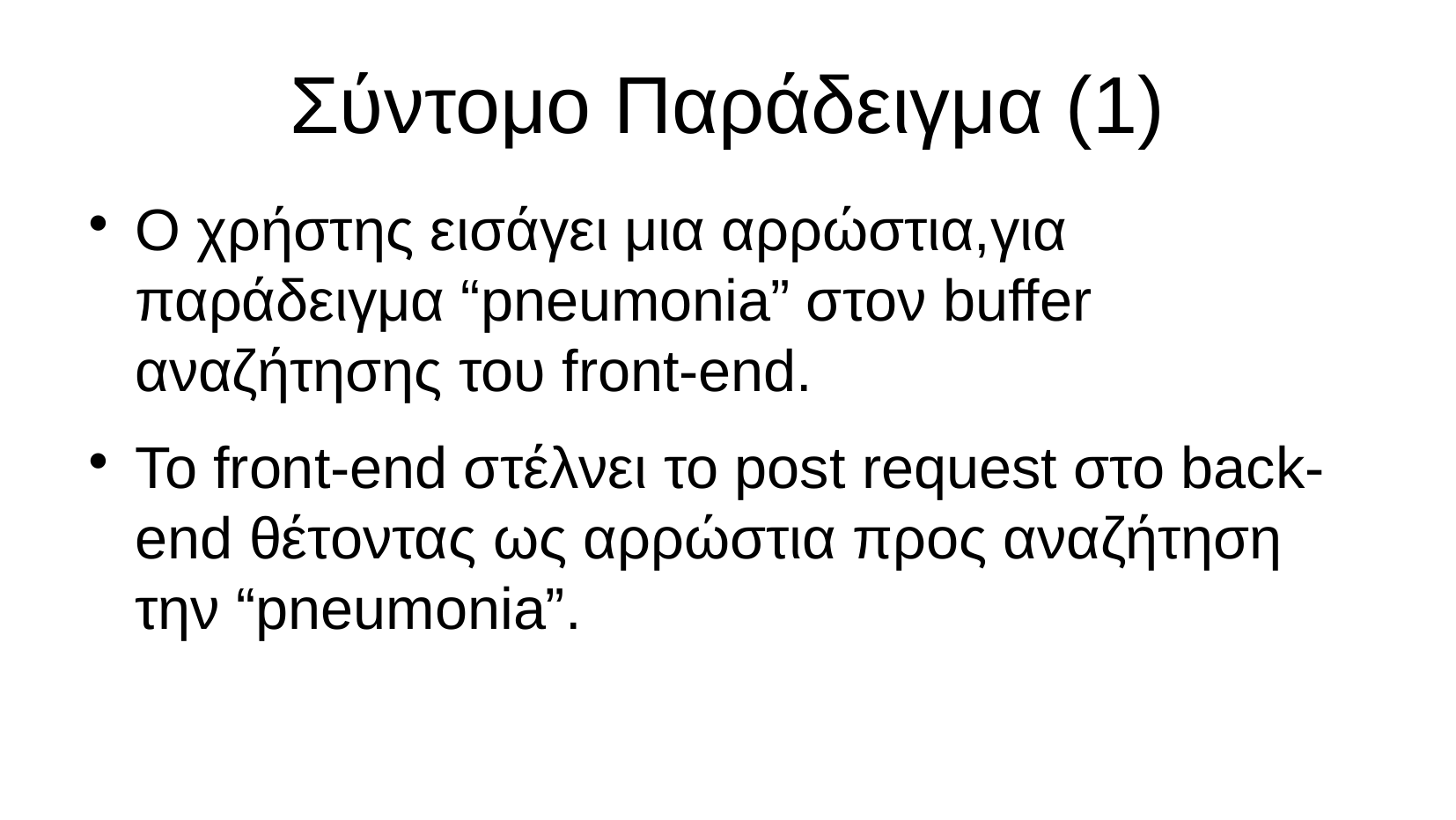

Σύντομο Παράδειγμα (1)
Ο χρήστης εισάγει μια αρρώστια,για παράδειγμα “pneumonia” στον buffer αναζήτησης του front-end.
To front-end στέλνει το post request στο back-end θέτοντας ως αρρώστια προς αναζήτηση την “pneumonia”.